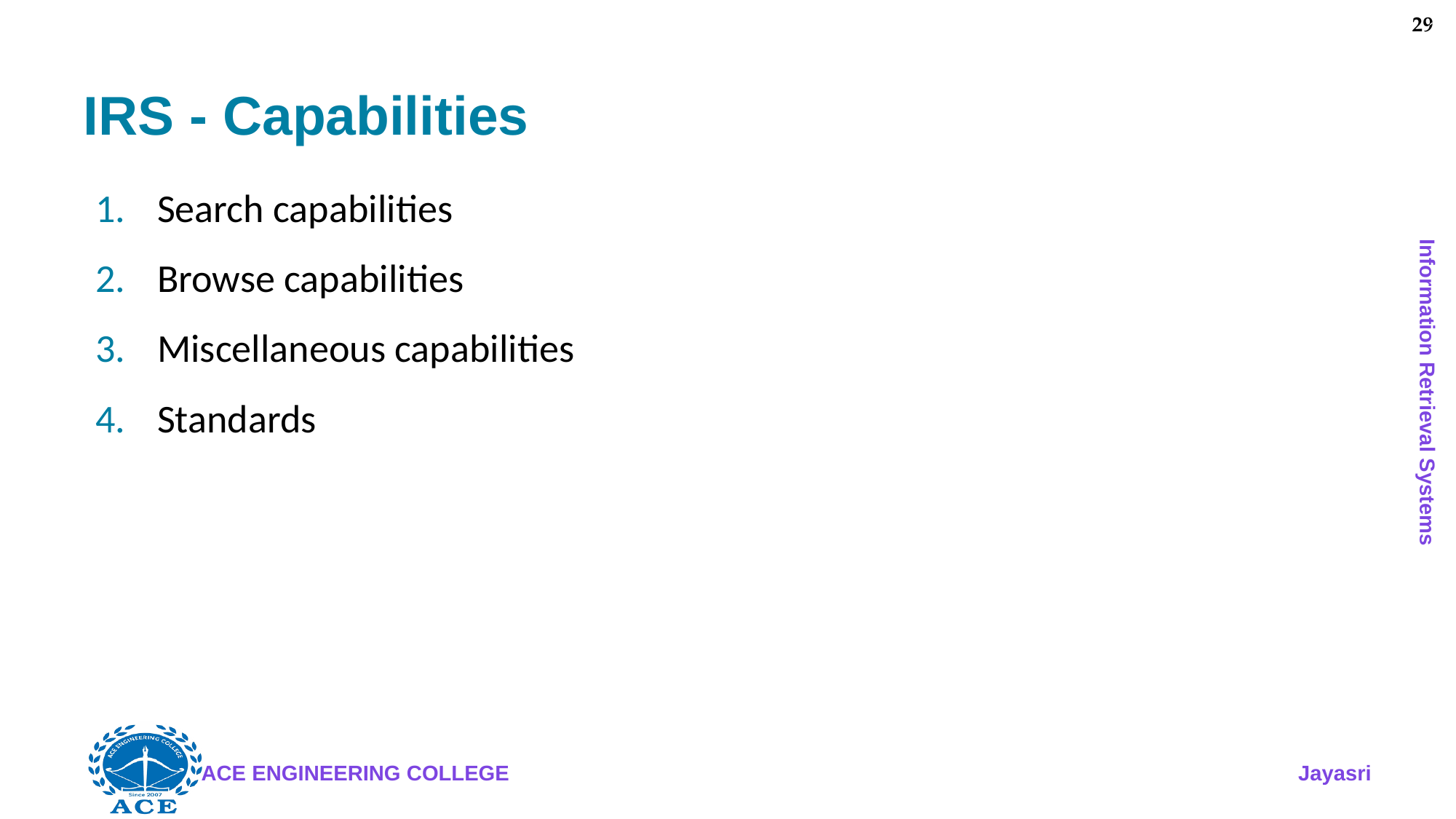

29
# IRS - Capabilities
Search capabilities
Browse capabilities
Miscellaneous capabilities
Standards